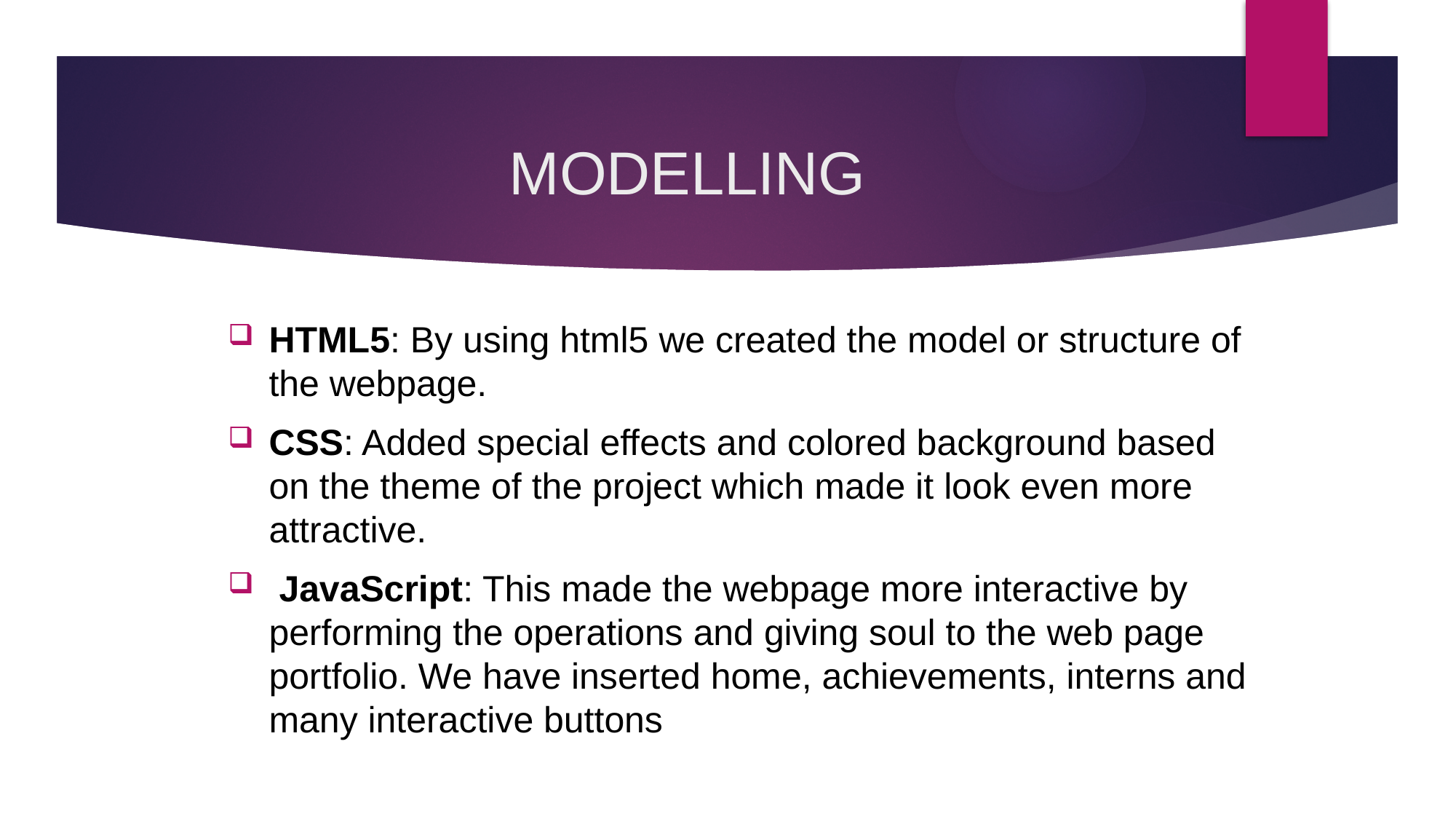

# MODELLING
HTML5: By using html5 we created the model or structure of the webpage.
CSS: Added special effects and colored background based on the theme of the project which made it look even more attractive.
 JavaScript: This made the webpage more interactive by performing the operations and giving soul to the web page portfolio. We have inserted home, achievements, interns and many interactive buttons